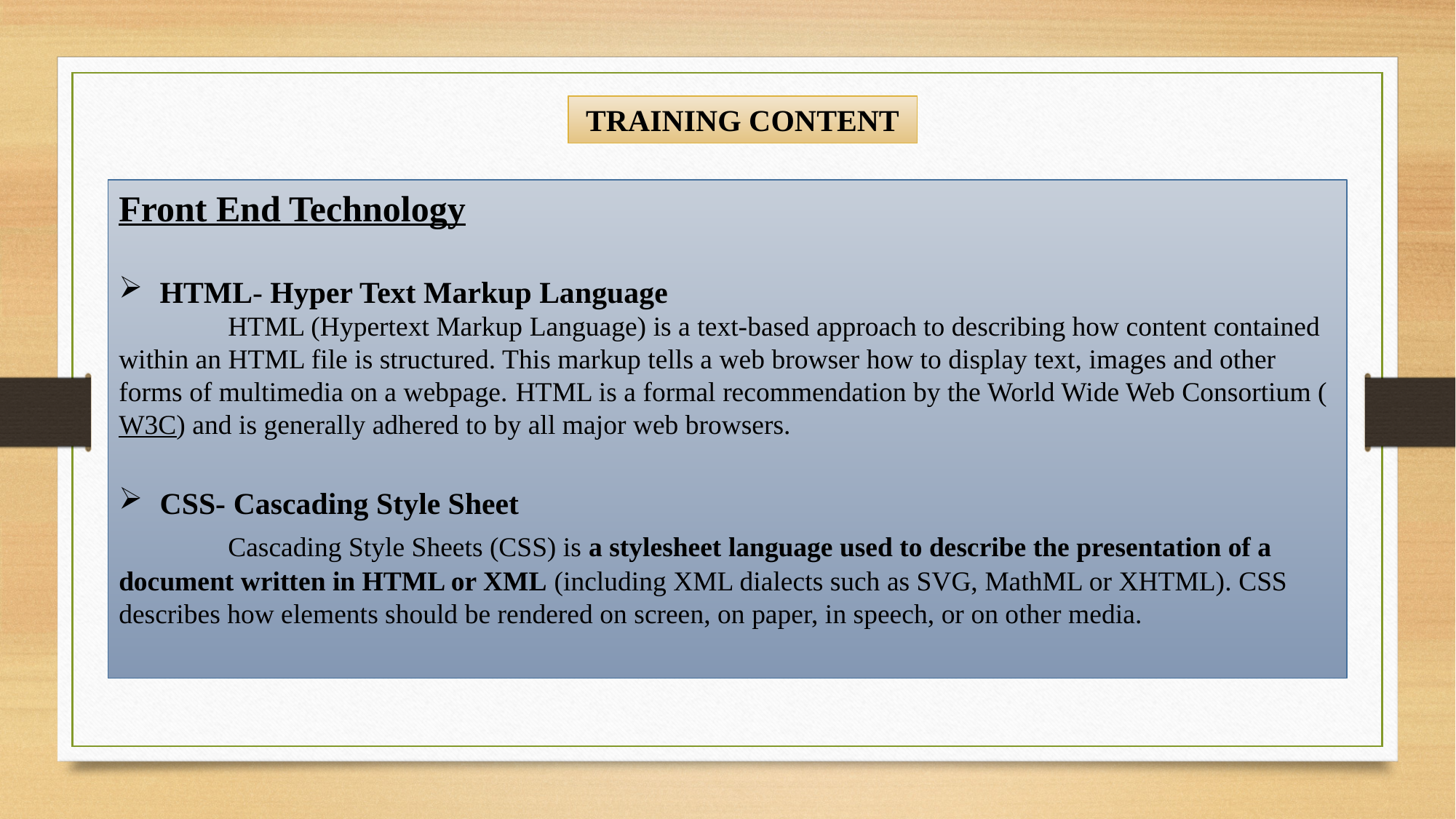

TRAINING CONTENT
Front End Technology

HTML- Hyper Text Markup Language
	HTML (Hypertext Markup Language) is a text-based approach to describing how content contained within an HTML file is structured. This markup tells a web browser how to display text, images and other forms of multimedia on a webpage. HTML is a formal recommendation by the World Wide Web Consortium (W3C) and is generally adhered to by all major web browsers.

CSS- Cascading Style Sheet
	Cascading Style Sheets (CSS) is a stylesheet language used to describe the presentation of a document written in HTML or XML (including XML dialects such as SVG, MathML or XHTML). CSS describes how elements should be rendered on screen, on paper, in speech, or on other media.